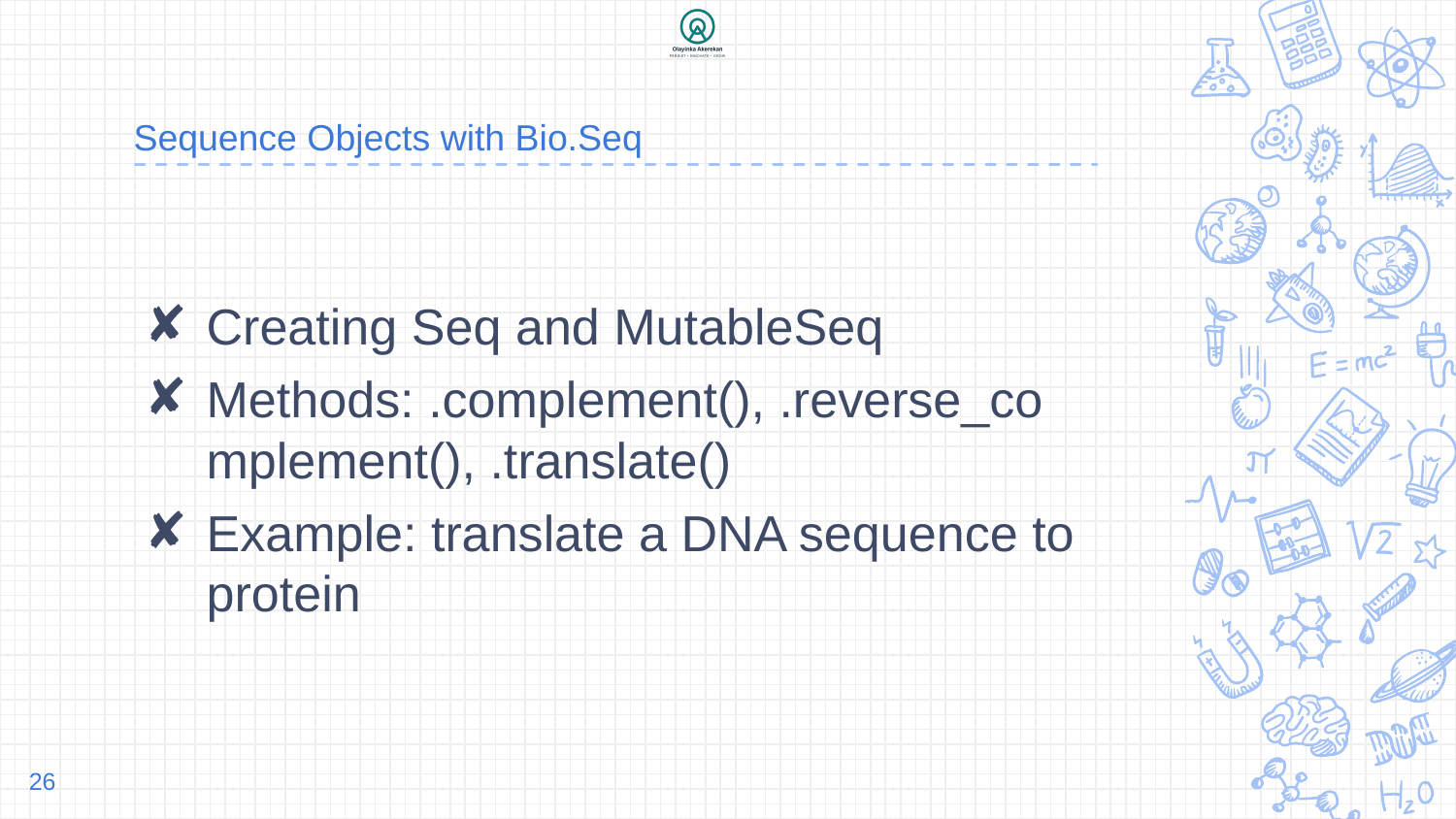

# Sequence Objects with Bio.Seq

Creating Seq and MutableSeq
Methods: .complement(), .reverse_complement(), .translate()
Example: translate a DNA sequence to protein
26